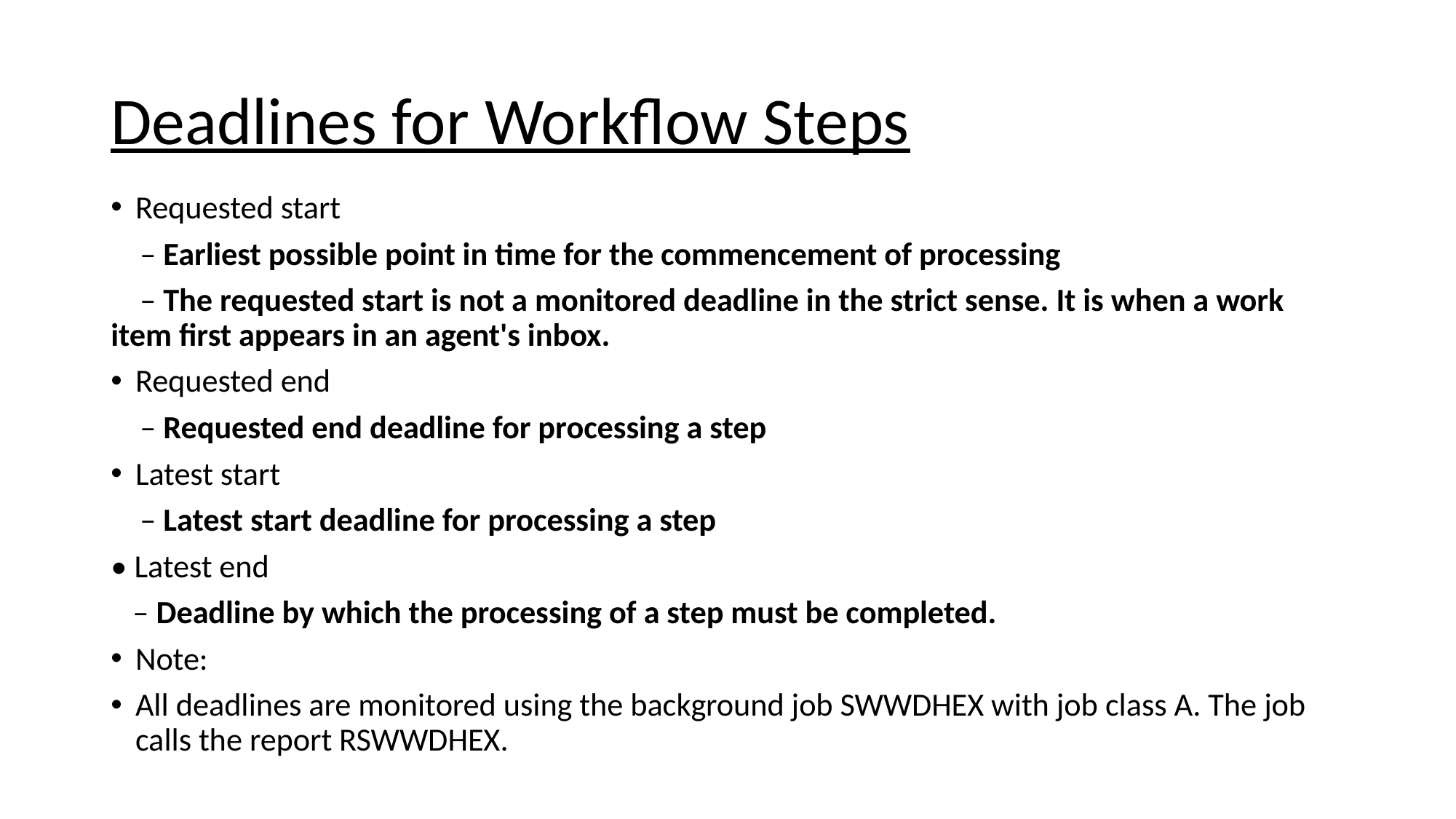

# Deadlines for Workflow Steps
Requested start
    – Earliest possible point in time for the commencement of processing
    – The requested start is not a monitored deadline in the strict sense. It is when a work item first appears in an agent's inbox.
Requested end
    – Requested end deadline for processing a step
Latest start
    – Latest start deadline for processing a step
• Latest end
   – Deadline by which the processing of a step must be completed.
Note:
All deadlines are monitored using the background job SWWDHEX with job class A. The job calls the report RSWWDHEX.